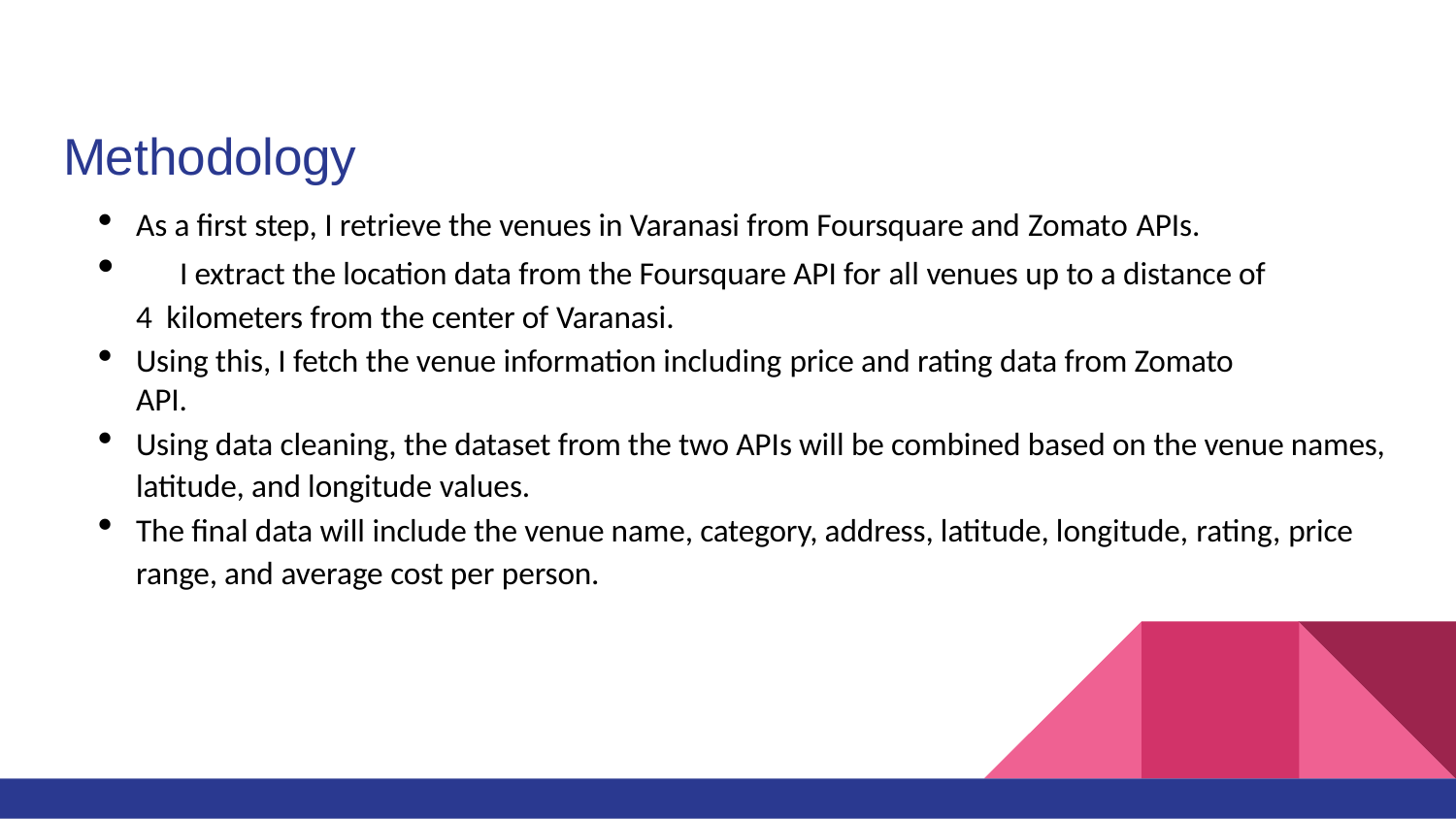

# Methodology
As a first step, I retrieve the venues in Varanasi from Foursquare and Zomato APIs.
	I extract the location data from the Foursquare API for all venues up to a distance of 4  kilometers from the center of Varanasi.
Using this, I fetch the venue information including price and rating data from Zomato API.
Using data cleaning, the dataset from the two APIs will be combined based on the venue names,  latitude, and longitude values.
The final data will include the venue name, category, address, latitude, longitude, rating, price  range, and average cost per person.